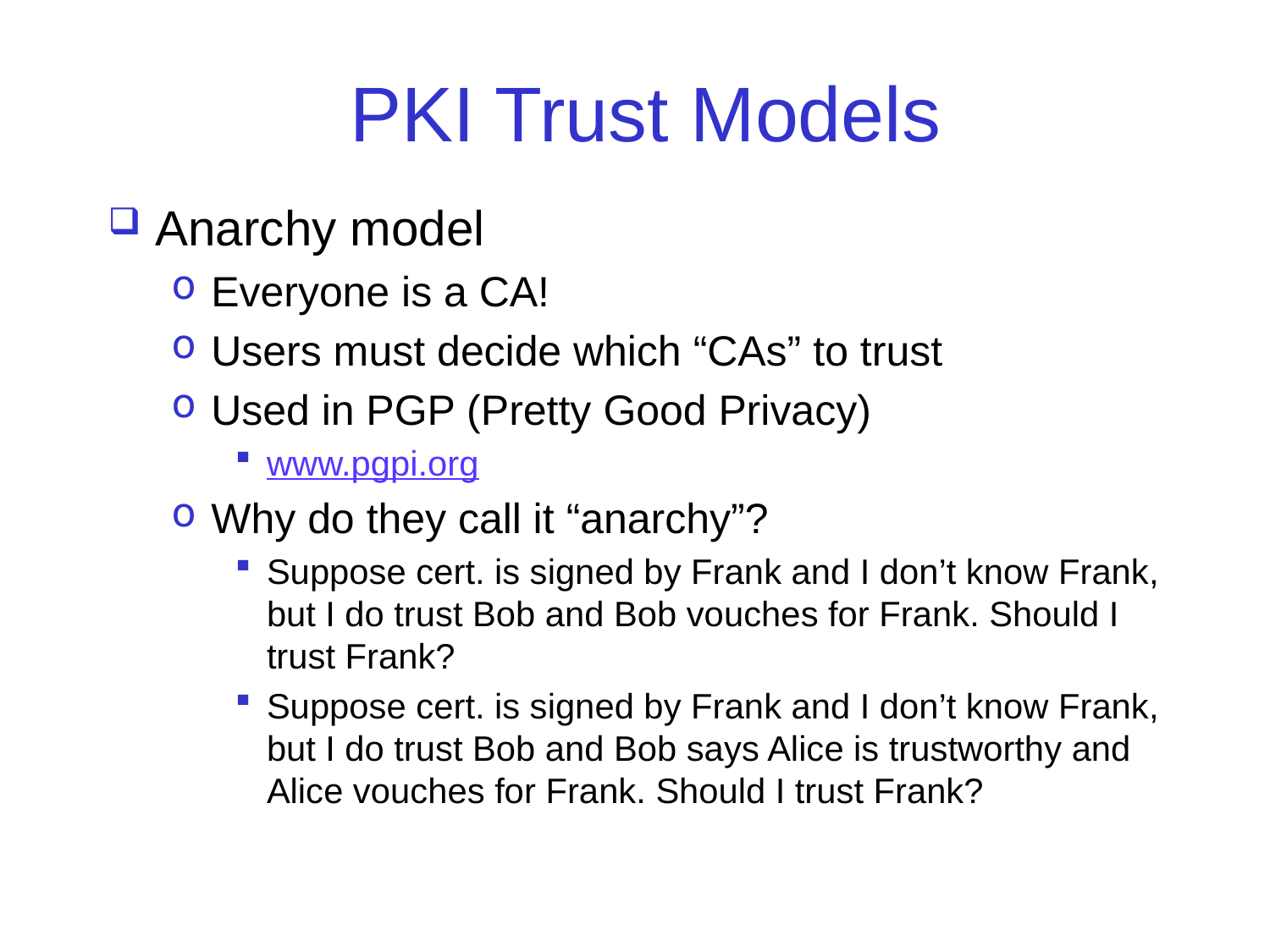

# PKI Trust Models
Anarchy model
Everyone is a CA!
Users must decide which “CAs” to trust
Used in PGP (Pretty Good Privacy)
www.pgpi.org
Why do they call it “anarchy”?
Suppose cert. is signed by Frank and I don’t know Frank, but I do trust Bob and Bob vouches for Frank. Should I trust Frank?
Suppose cert. is signed by Frank and I don’t know Frank, but I do trust Bob and Bob says Alice is trustworthy and Alice vouches for Frank. Should I trust Frank?